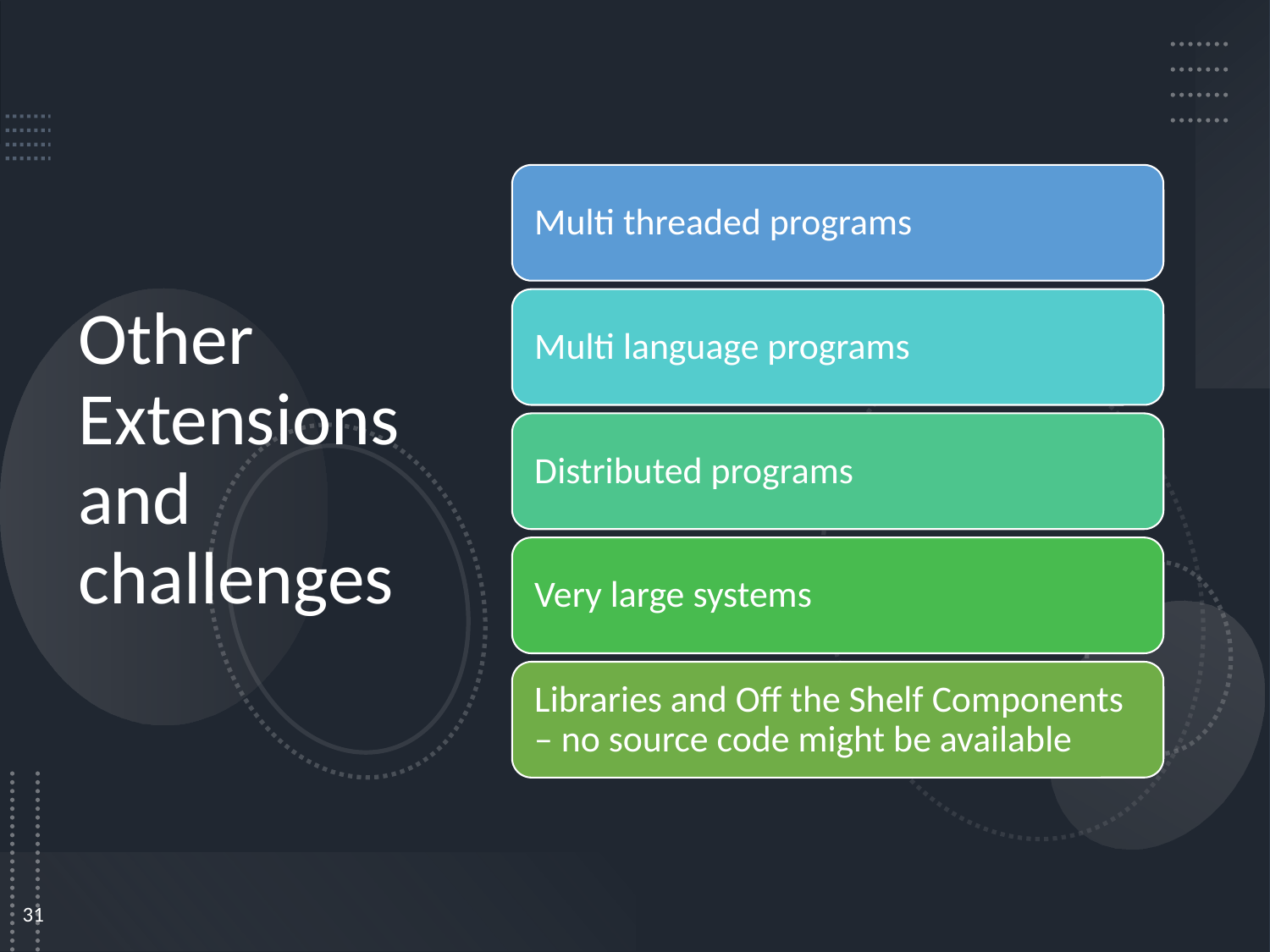

Other Extensions and challenges
Multi threaded programs
Multi language programs
Distributed programs
Very large systems
Libraries and Off the Shelf Components – no source code might be available

31